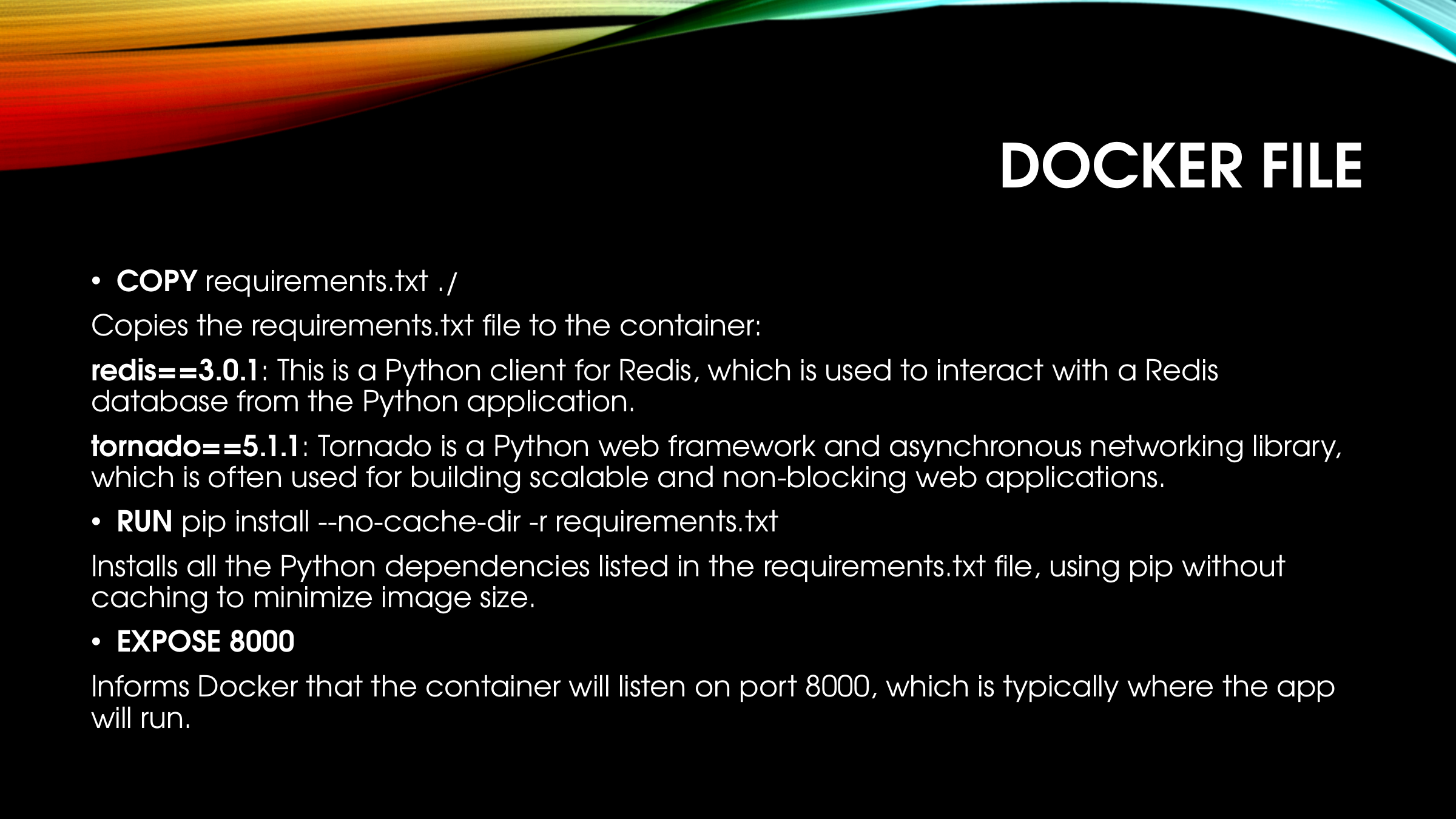

# Docker File
COPY requirements.txt ./
Copies the requirements.txt file to the container:
redis==3.0.1: This is a Python client for Redis, which is used to interact with a Redis database from the Python application.
tornado==5.1.1: Tornado is a Python web framework and asynchronous networking library, which is often used for building scalable and non-blocking web applications.
RUN pip install --no-cache-dir -r requirements.txt
Installs all the Python dependencies listed in the requirements.txt file, using pip without caching to minimize image size.
EXPOSE 8000
Informs Docker that the container will listen on port 8000, which is typically where the app will run.